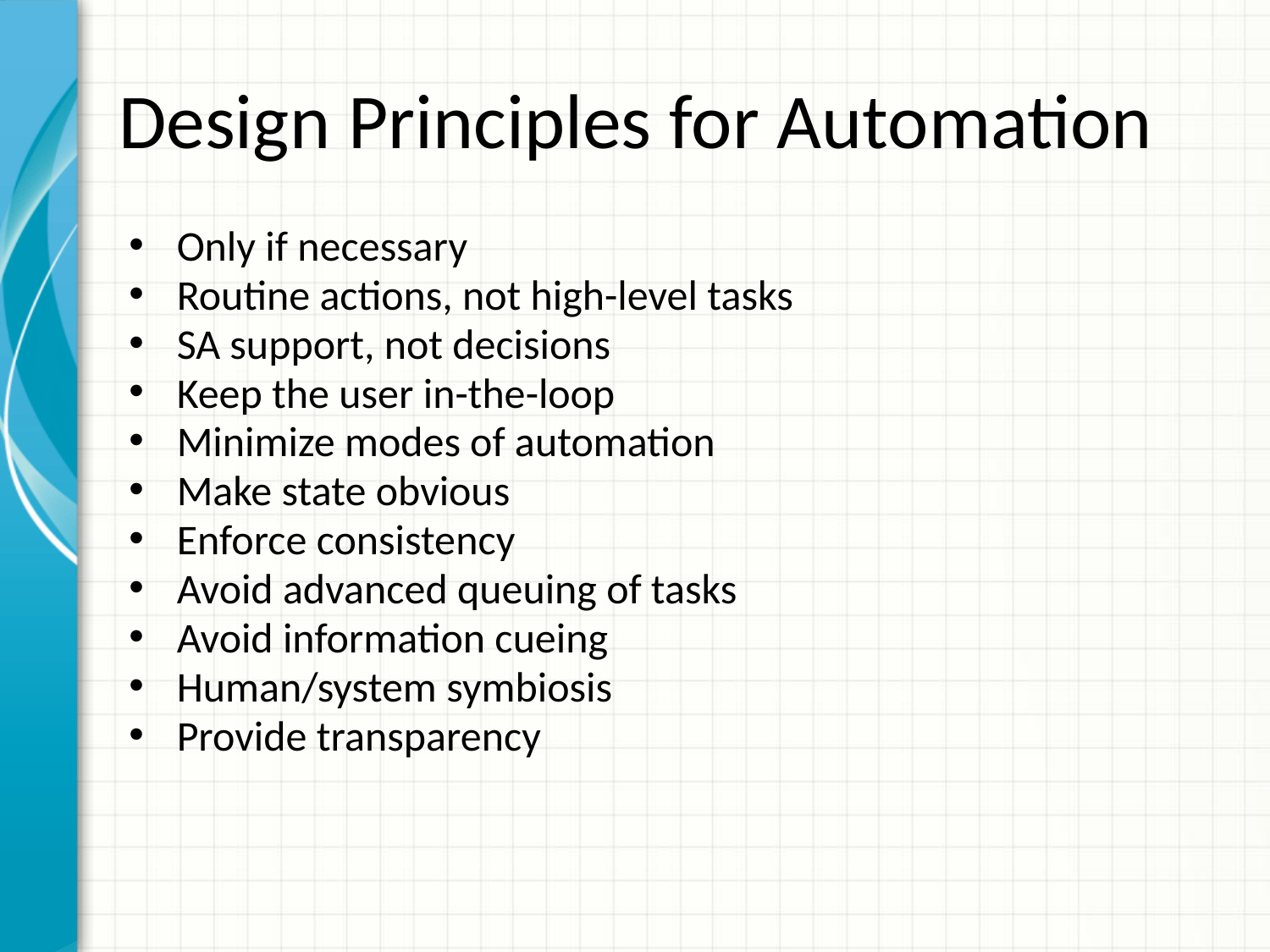

# Design Principles for Automation
Only if necessary
Routine actions, not high-level tasks
SA support, not decisions
Keep the user in-the-loop
Minimize modes of automation
Make state obvious
Enforce consistency
Avoid advanced queuing of tasks
Avoid information cueing
Human/system symbiosis
Provide transparency